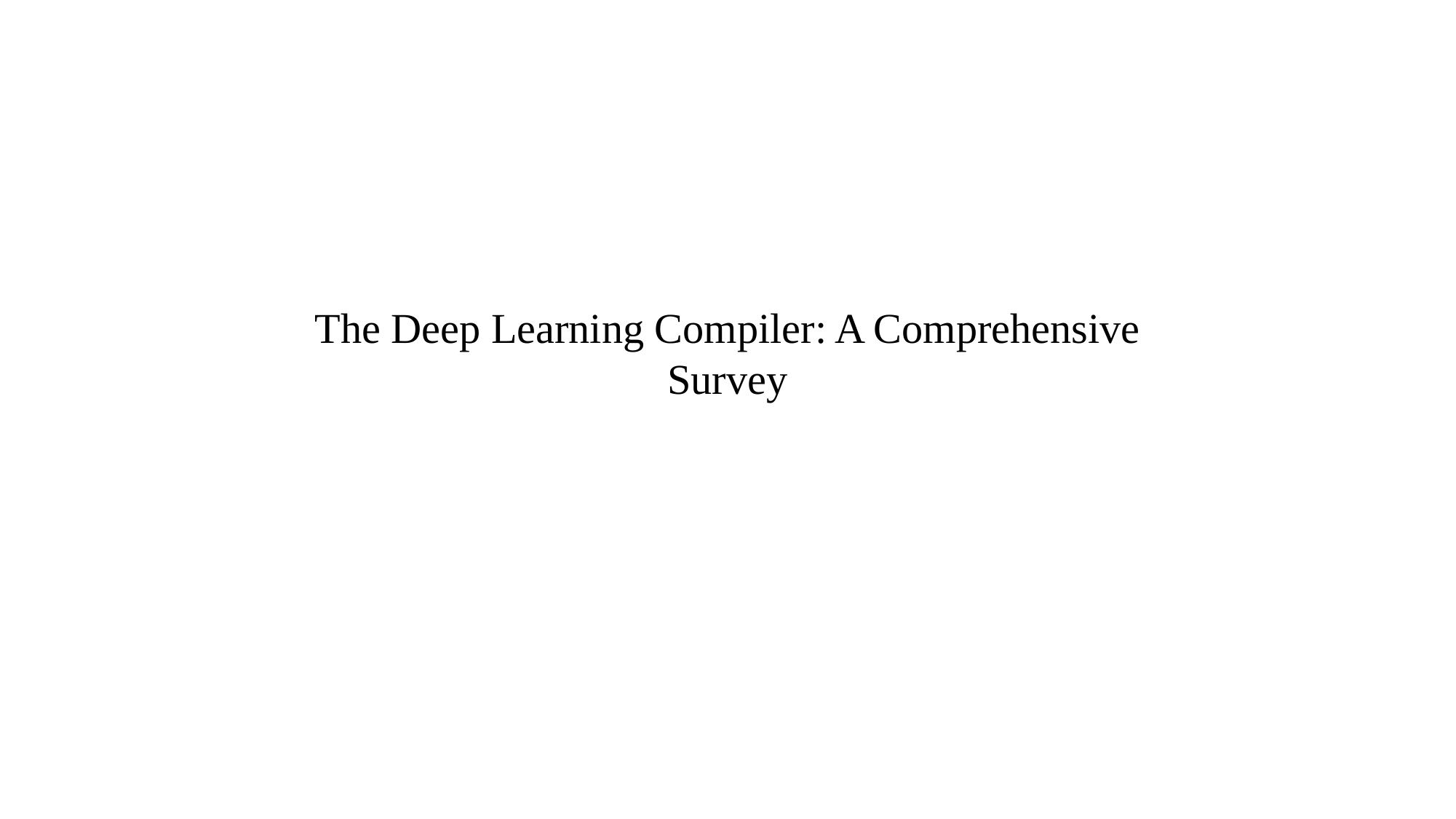

The Deep Learning Compiler: A Comprehensive Survey